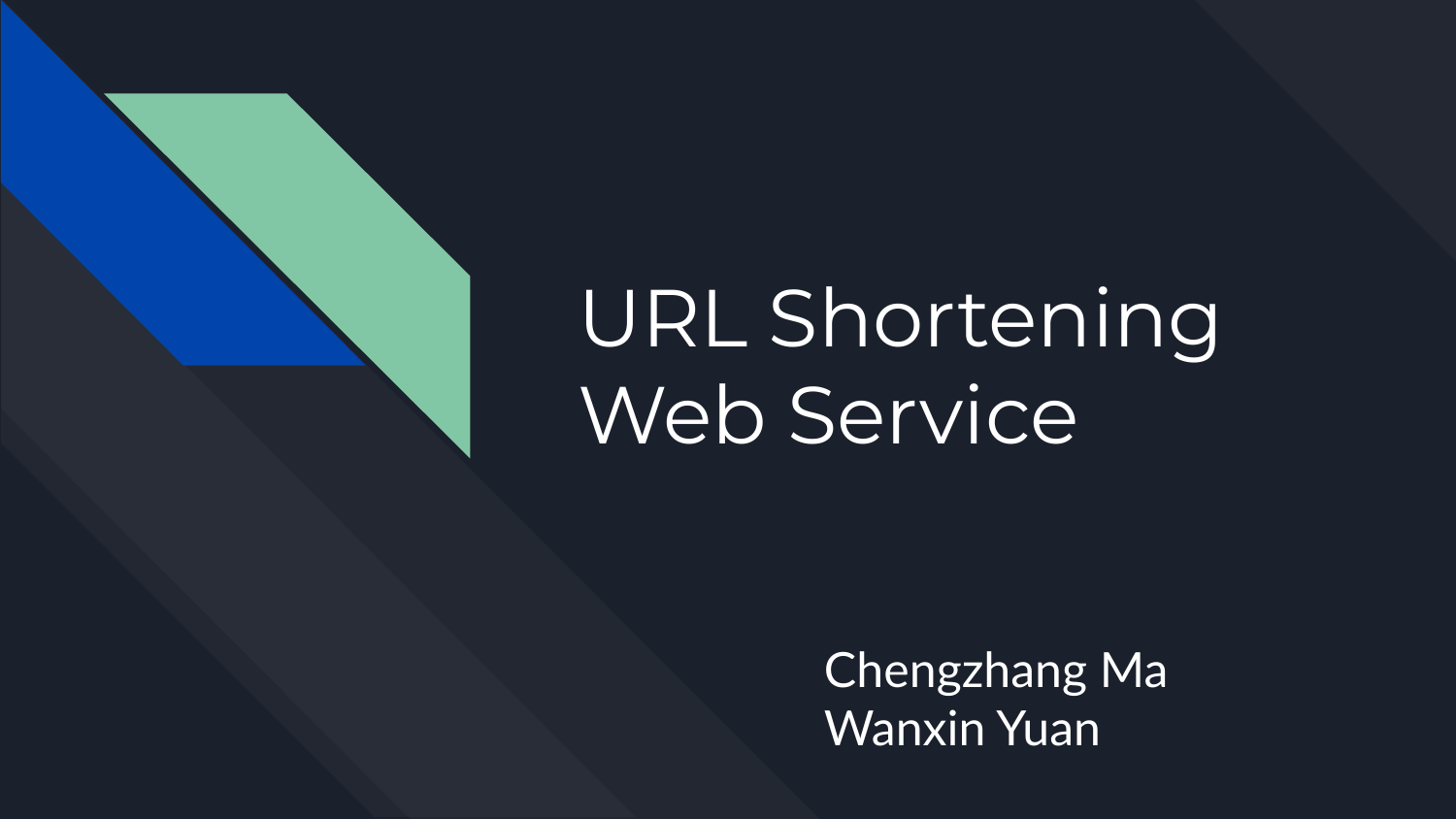

# URL Shortening Web Service
Chengzhang Ma
Wanxin Yuan